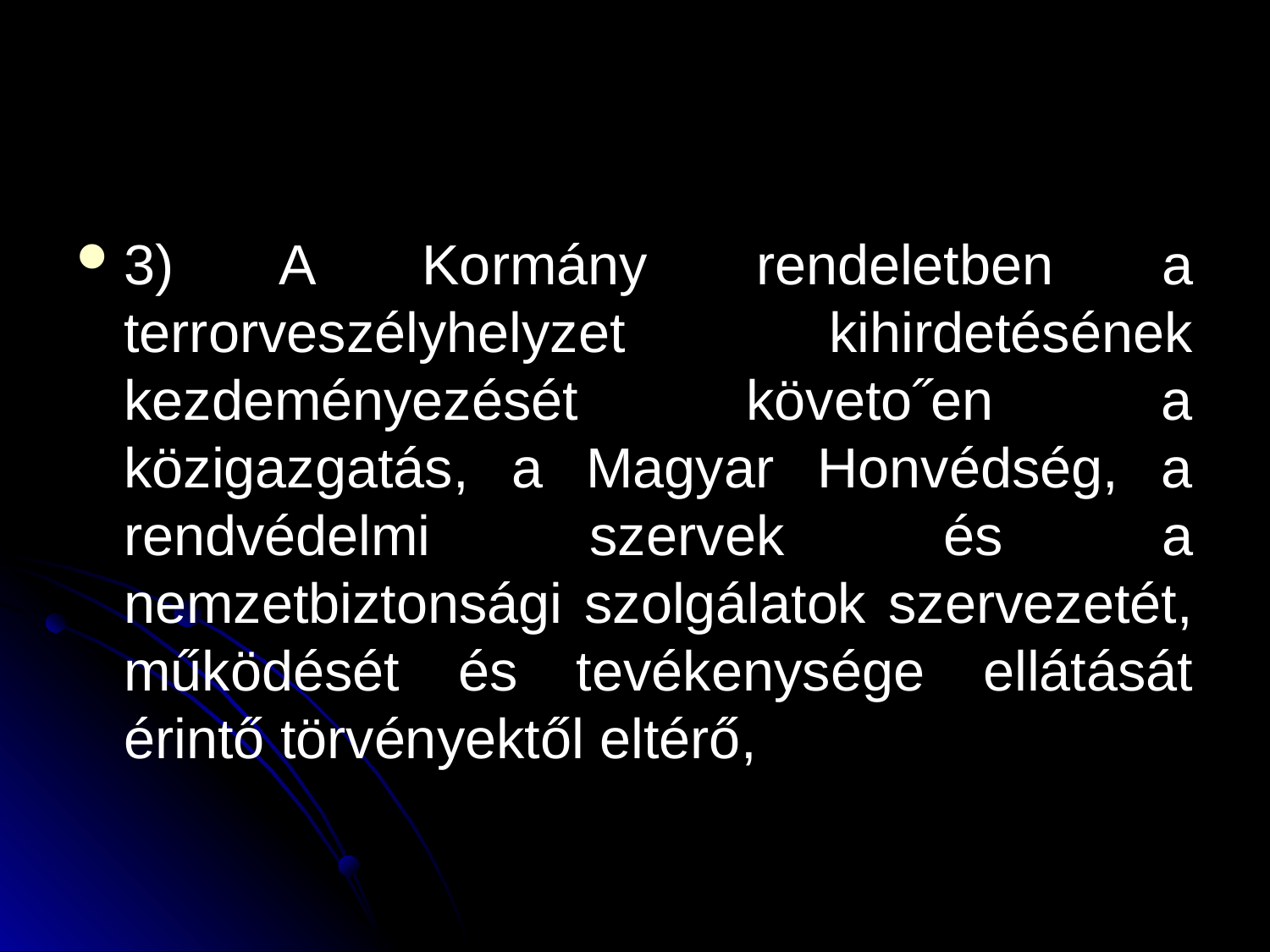

#
3) A Kormány rendeletben a terrorveszélyhelyzet kihirdetésének kezdeményezését követo˝en a közigazgatás, a Magyar Honvédség, a rendvédelmi szervek és a nemzetbiztonsági szolgálatok szervezetét, működését és tevékenysége ellátását érintő törvényektől eltérő,